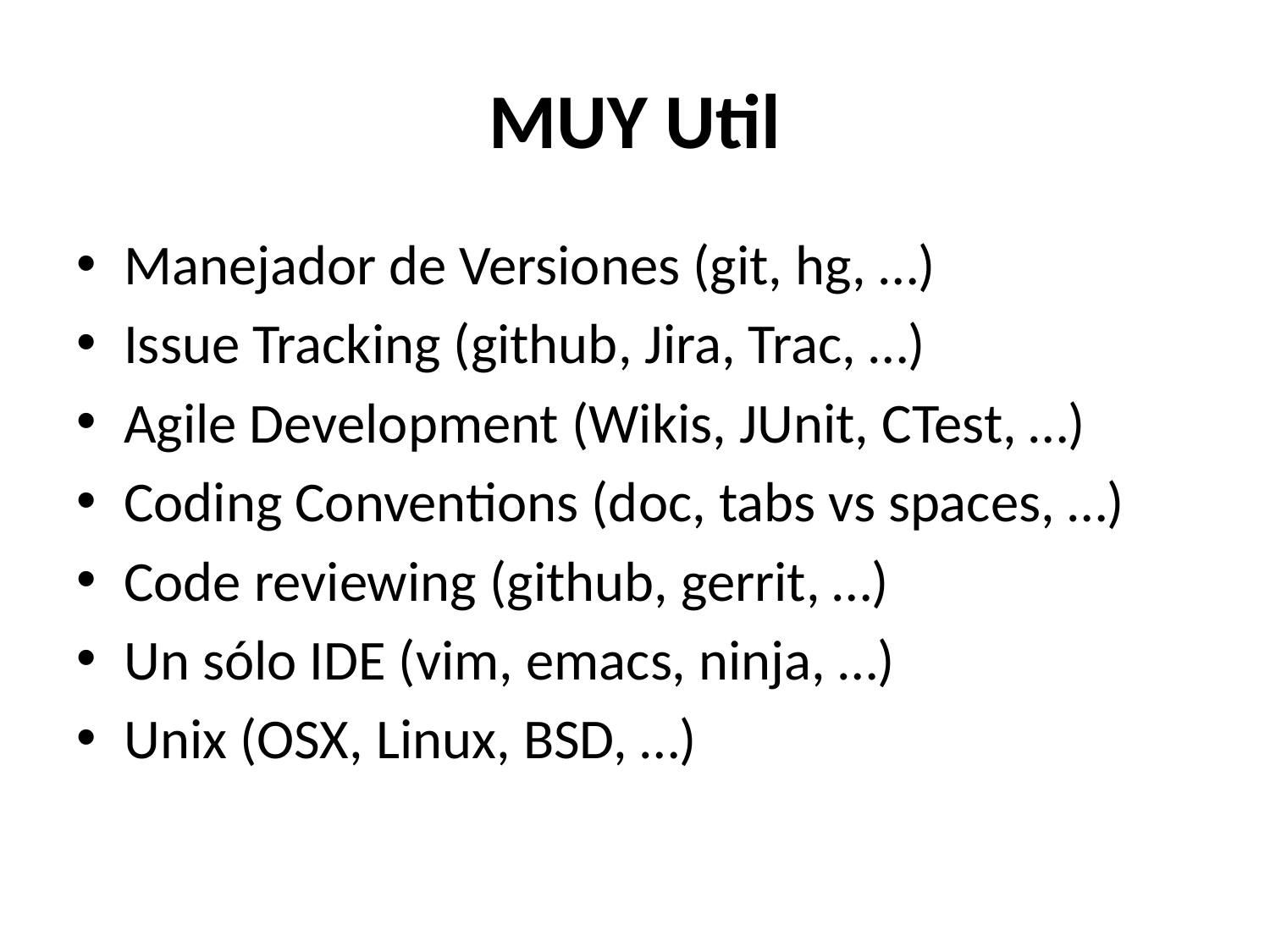

# MUY Util
Manejador de Versiones (git, hg, …)
Issue Tracking (github, Jira, Trac, …)
Agile Development (Wikis, JUnit, CTest, …)
Coding Conventions (doc, tabs vs spaces, …)
Code reviewing (github, gerrit, …)
Un sólo IDE (vim, emacs, ninja, …)
Unix (OSX, Linux, BSD, …)